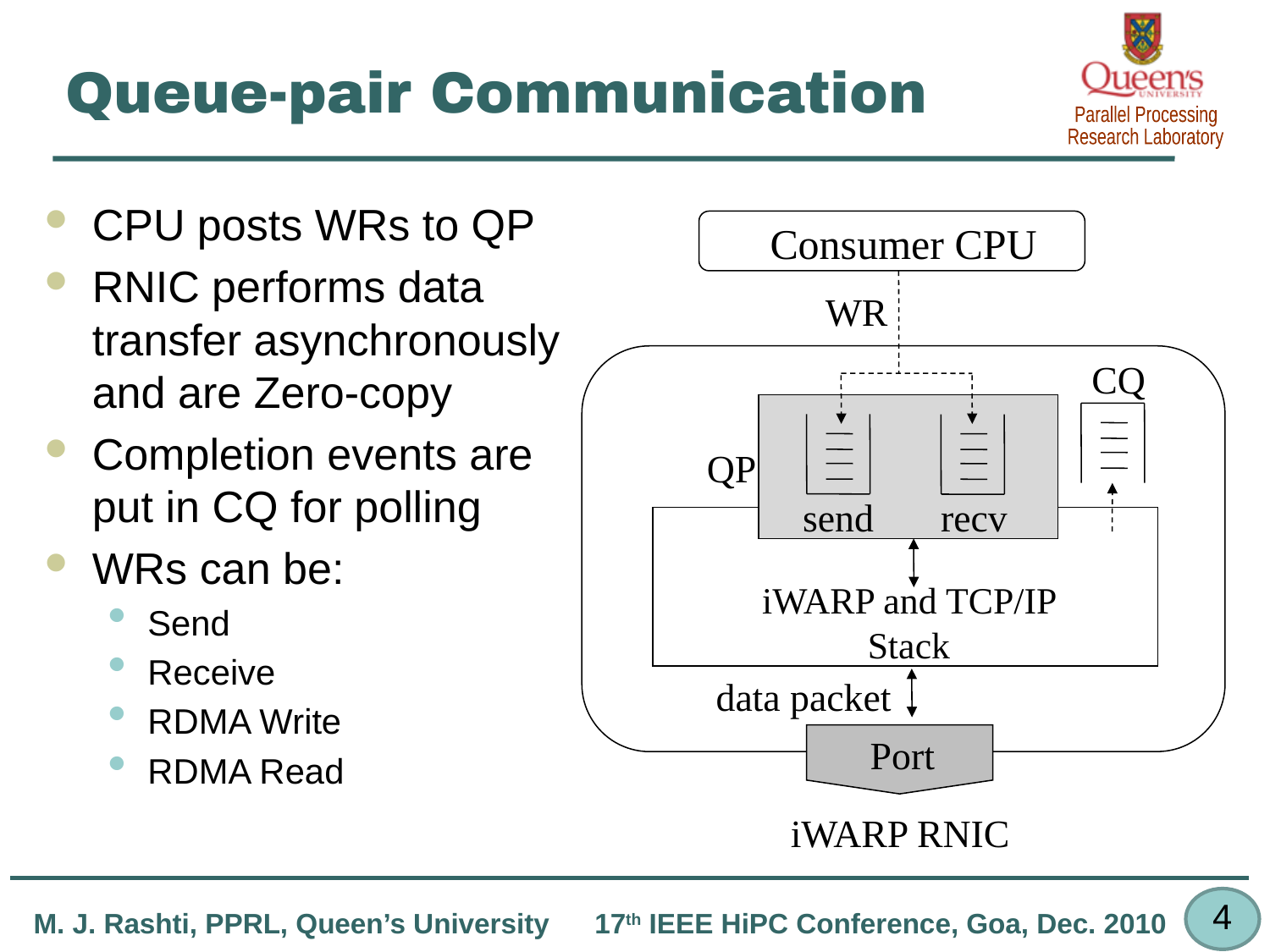

# Queue-pair Communication
CPU posts WRs to QP
RNIC performs data transfer asynchronously and are Zero-copy
Completion events are put in CQ for polling
WRs can be:
Send
Receive
RDMA Write
RDMA Read

Consumer CPU
WR

CQ

QP
send
recv

iWARP and TCP/IP Stack
data packet

Port
iWARP RNIC